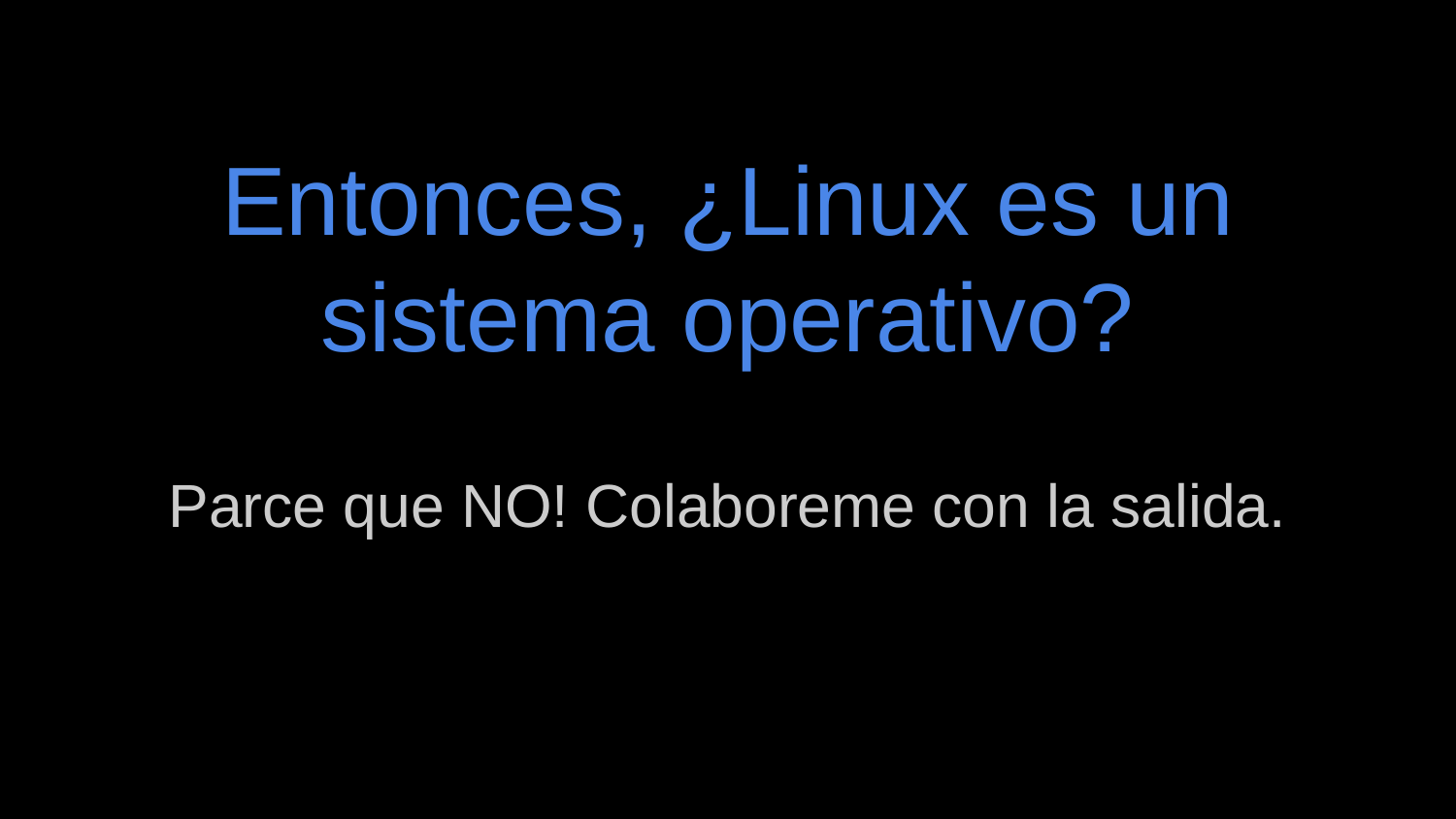

# Entonces, ¿Linux es un sistema operativo?
Parce que NO! Colaboreme con la salida.